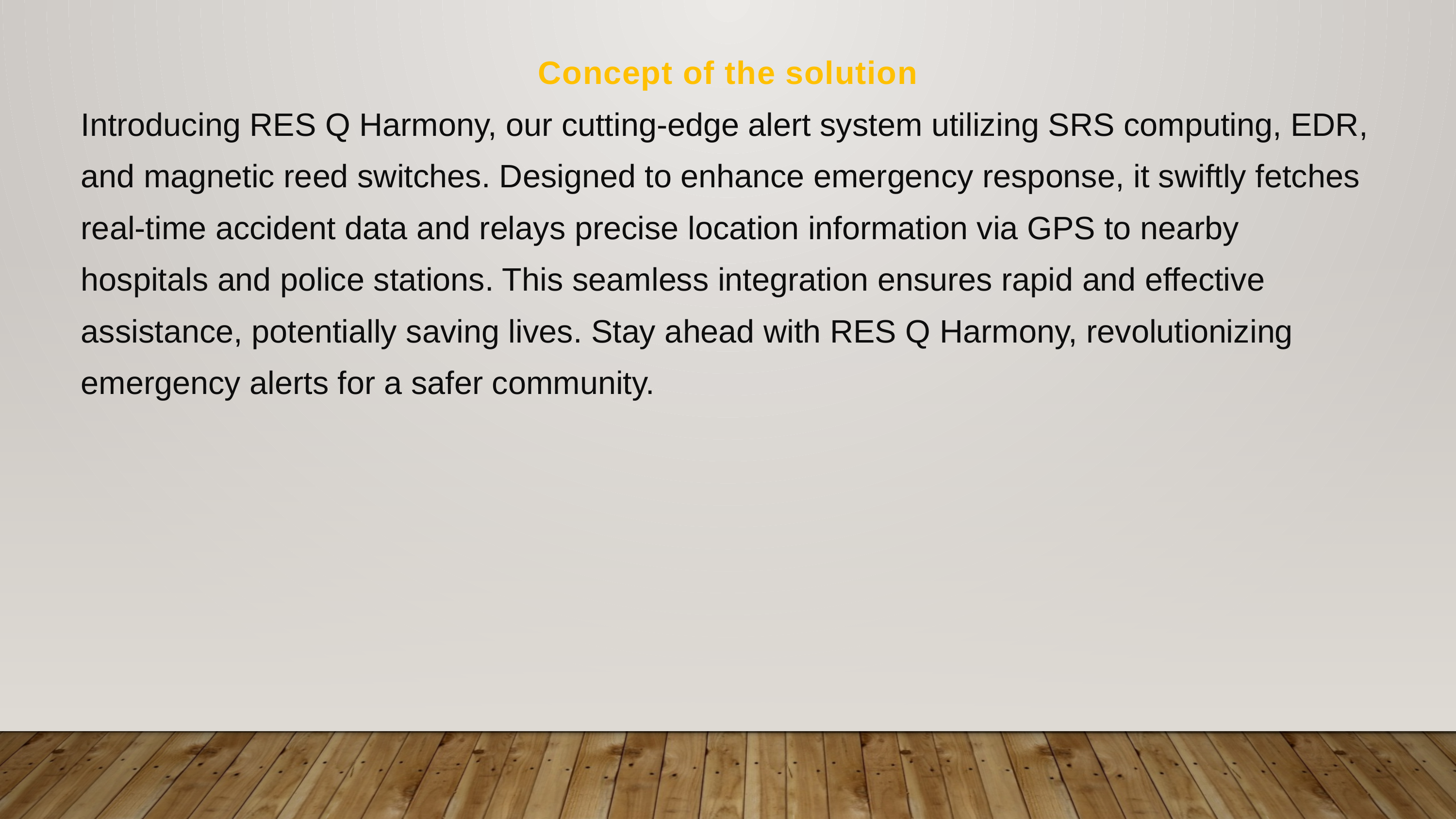

Concept of the solution
Introducing RES Q Harmony, our cutting-edge alert system utilizing SRS computing, EDR, and magnetic reed switches. Designed to enhance emergency response, it swiftly fetches real-time accident data and relays precise location information via GPS to nearby hospitals and police stations. This seamless integration ensures rapid and effective assistance, potentially saving lives. Stay ahead with RES Q Harmony, revolutionizing emergency alerts for a safer community.